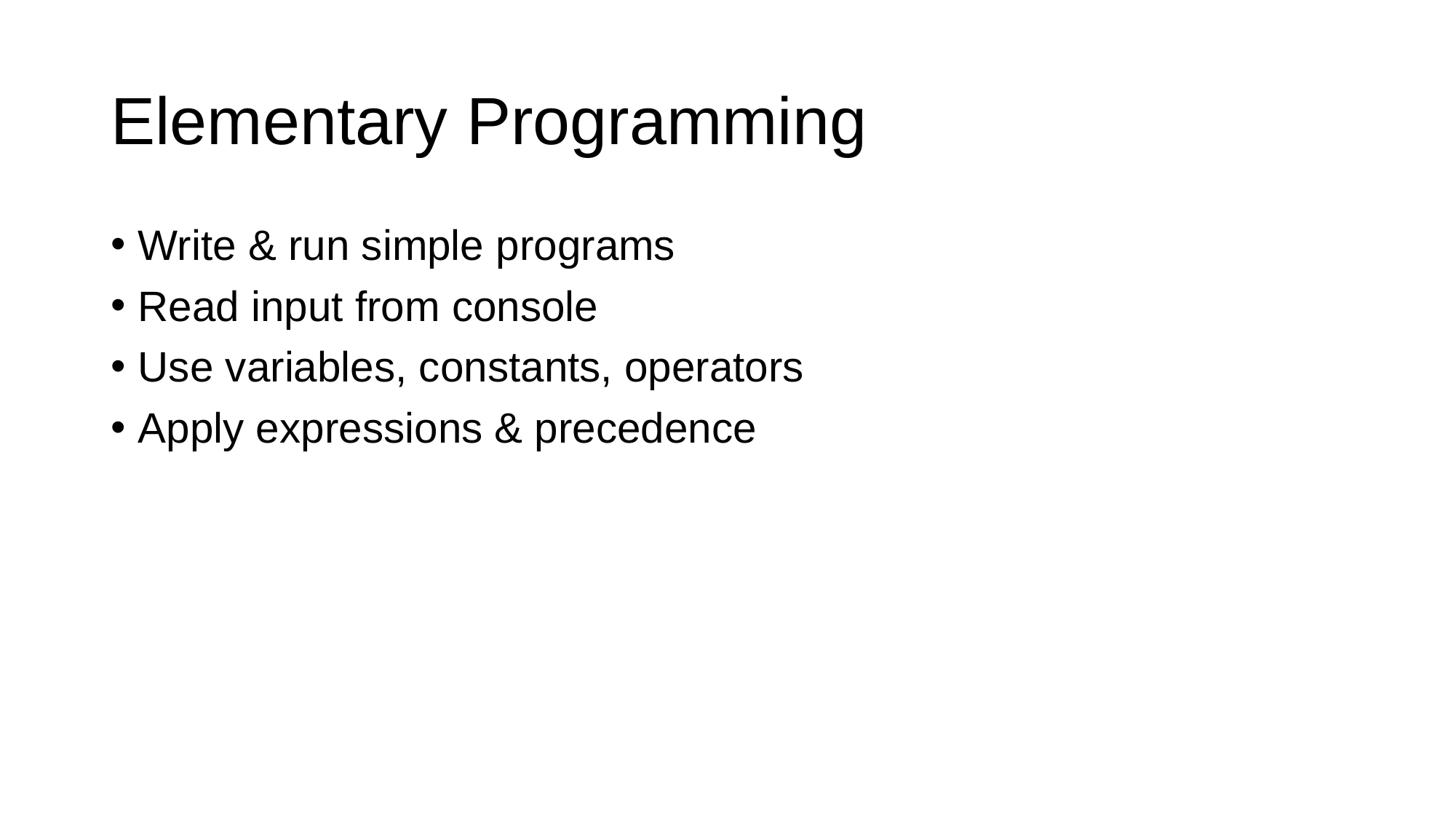

# Elementary Programming
Write & run simple programs
Read input from console
Use variables, constants, operators
Apply expressions & precedence